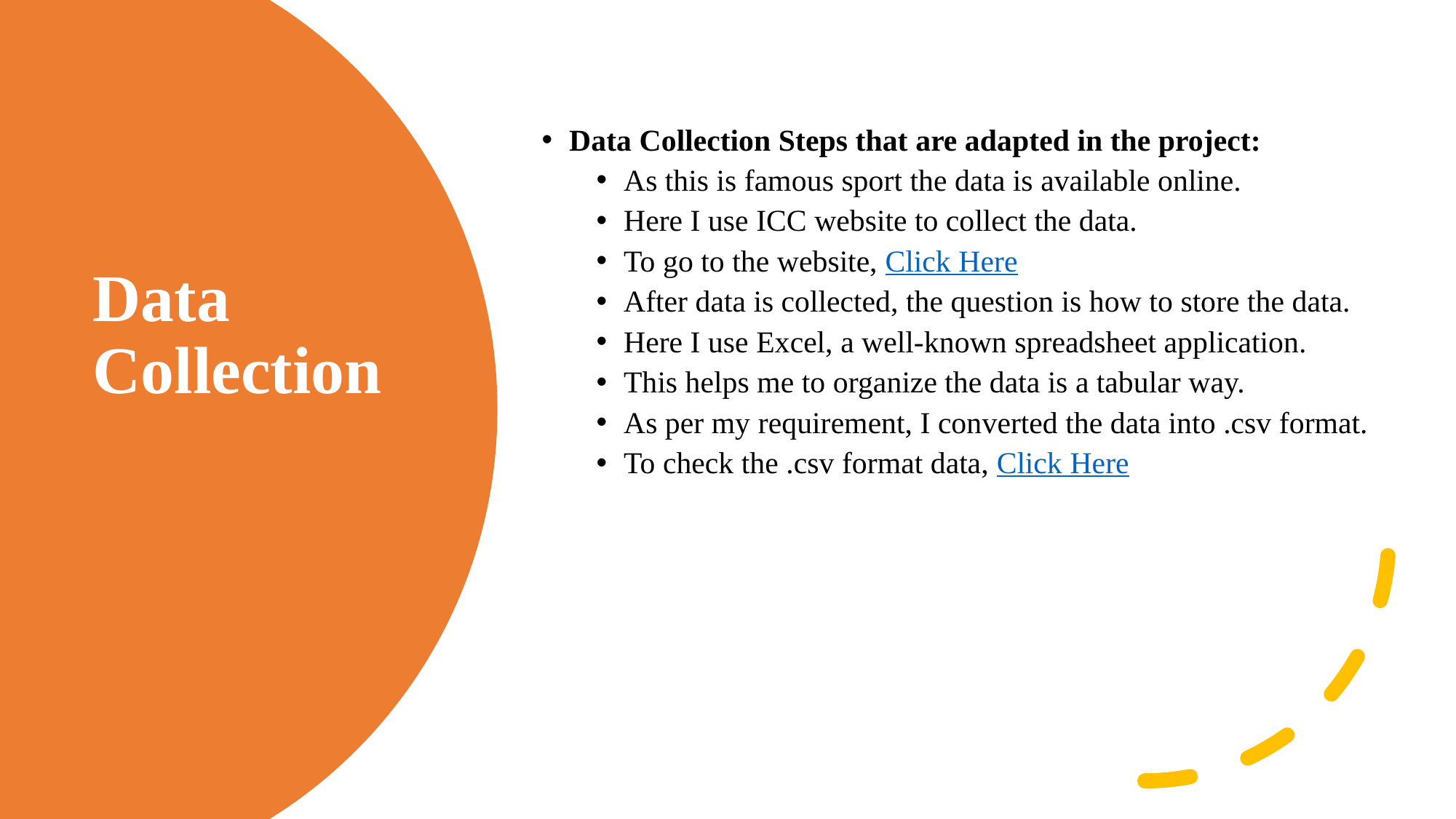

Data Collection Steps that are adapted in the project:
As this is famous sport the data is available online.
Here I use ICC website to collect the data.
To go to the website, Click Here
After data is collected, the question is how to store the data.
Here I use Excel, a well-known spreadsheet application.
This helps me to organize the data is a tabular way.
As per my requirement, I converted the data into .csv format.
To check the .csv format data, Click Here
# Data Collection